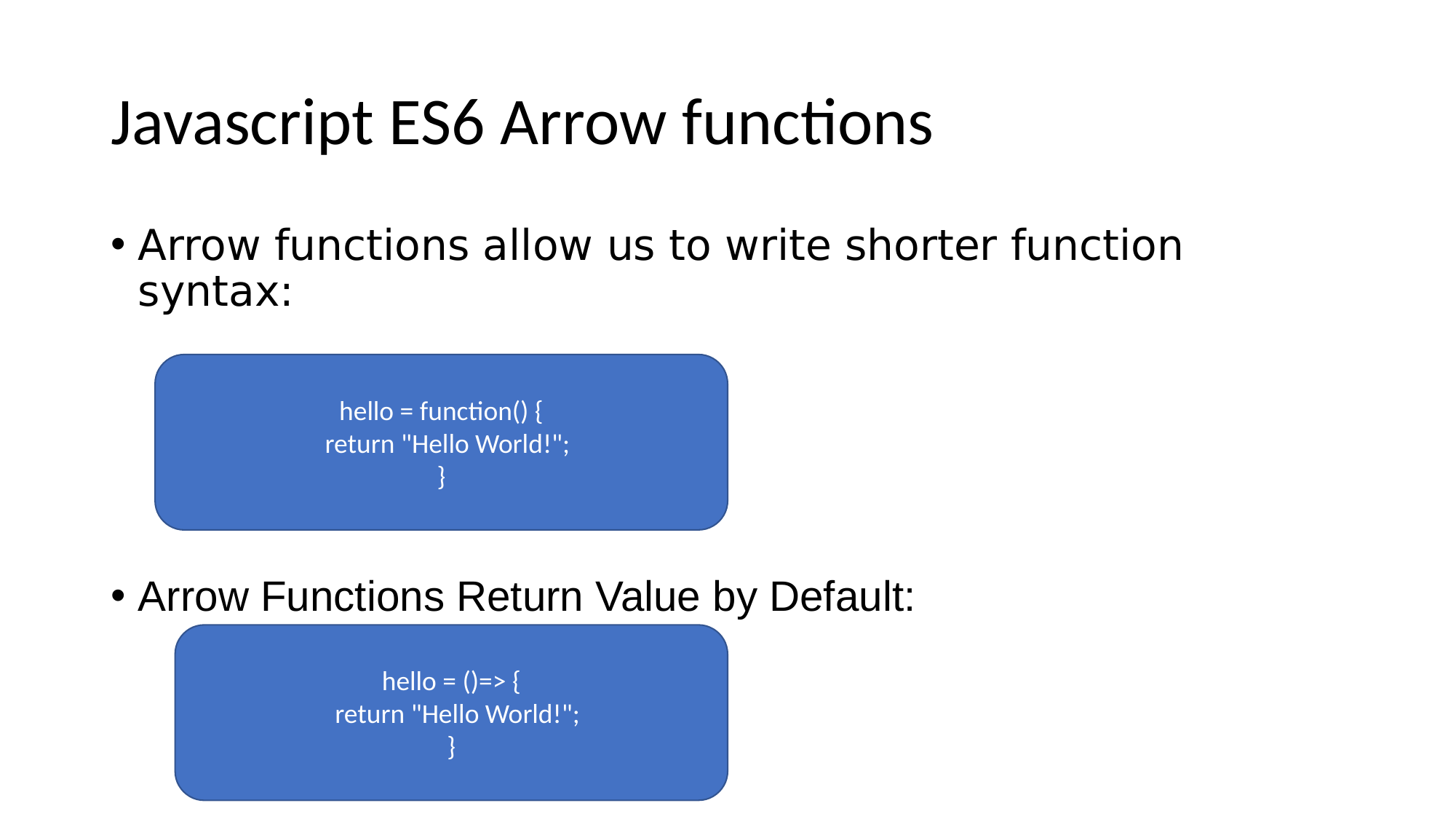

# Javascript ES6 Arrow functions
Arrow functions allow us to write shorter function syntax:

Arrow Functions Return Value by Default:

hello = function() {
  return "Hello World!";
}
hello = ()=> {
  return "Hello World!";
}